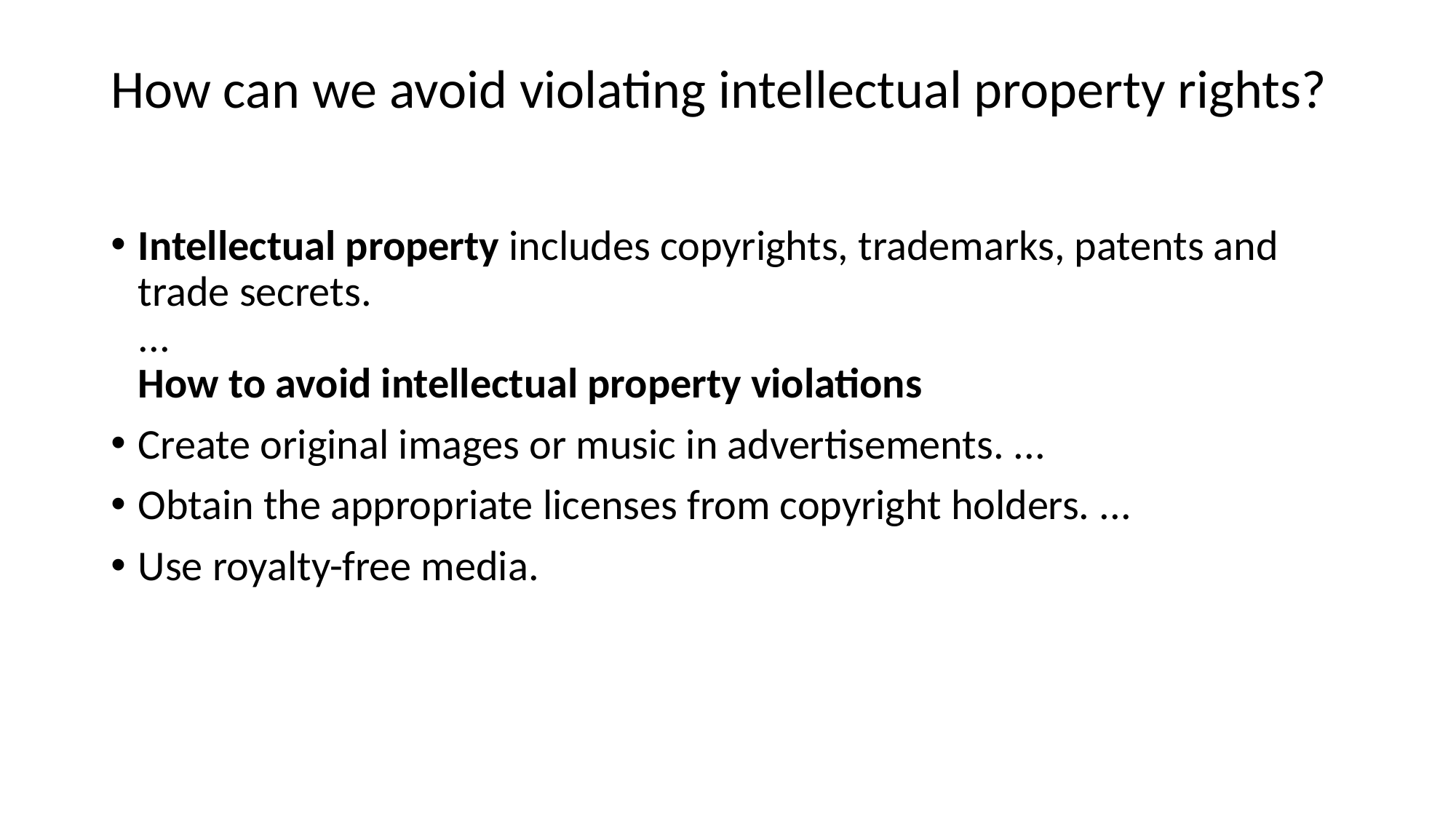

# How can we avoid violating intellectual property rights?
Intellectual property includes copyrights, trademarks, patents and trade secrets.
...
How to avoid intellectual property violations
Create original images or music in advertisements. ...
Obtain the appropriate licenses from copyright holders. ...
Use royalty-free media.